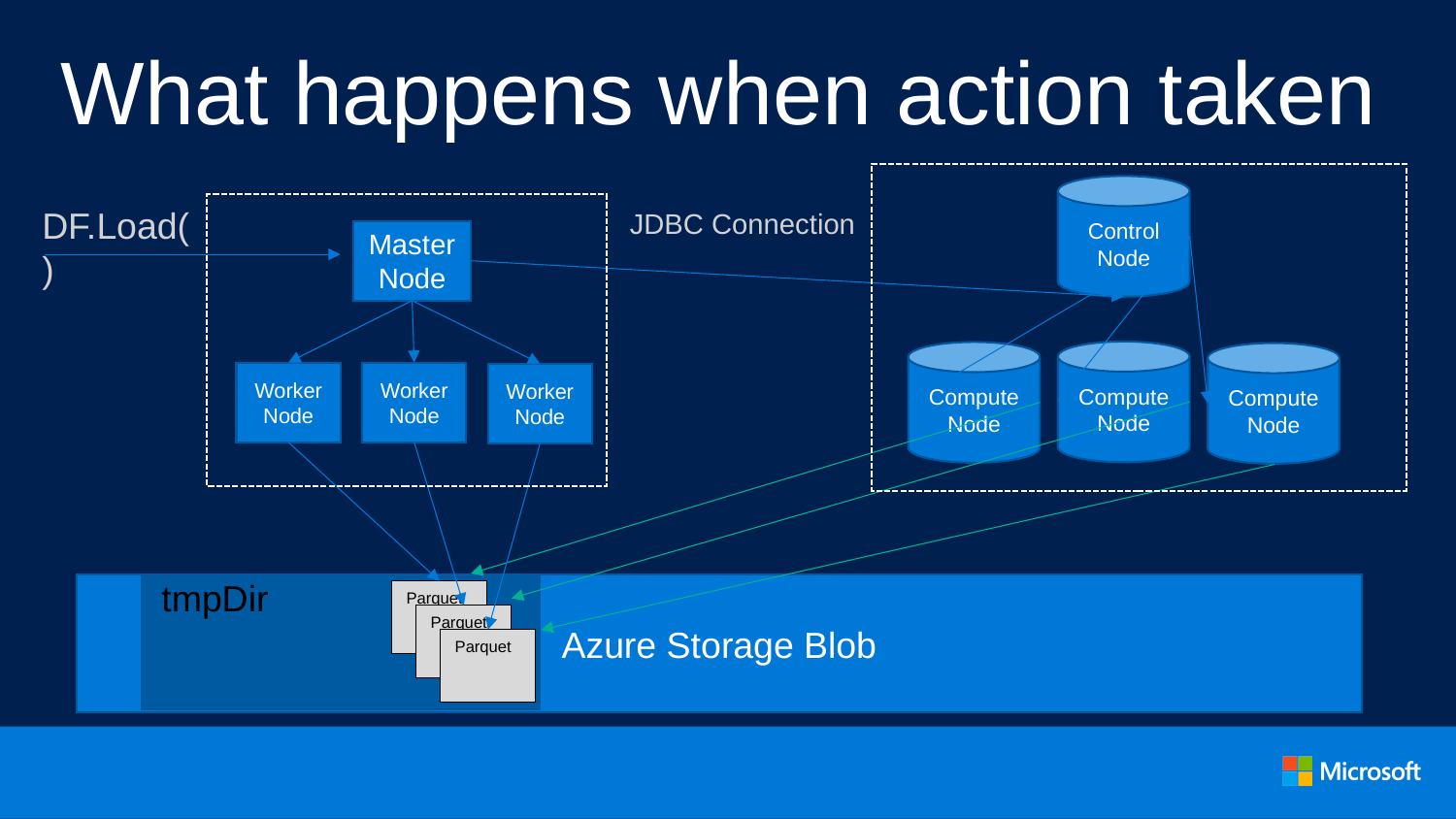

# What happens when action taken

Control Node

DF.Load()
JDBC Connection
Master Node
Compute Node
Compute Node
Compute Node
Worker Node
Worker Node
Worker Node
tmpDir
Azure Storage Blob

Parquet

Parquet

Parquet